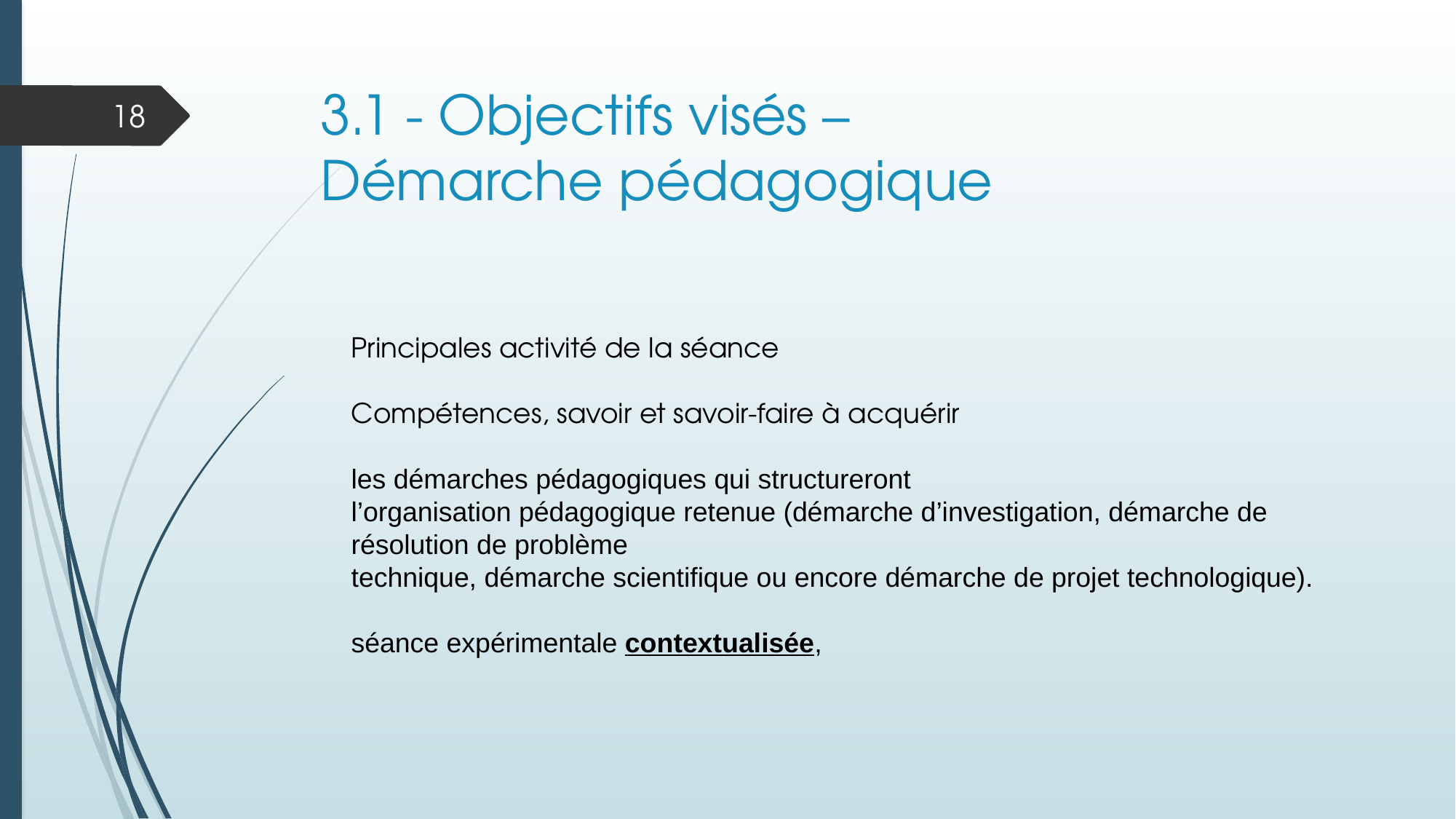

# 3.1 - Objectifs visés – Démarche pédagogique
18
Principales activité de la séance

Compétences, savoir et savoir-faire à acquérir

les démarches pédagogiques qui structureront
l’organisation pédagogique retenue (démarche d’investigation, démarche de résolution de problème
technique, démarche scientifique ou encore démarche de projet technologique).

séance expérimentale contextualisée,